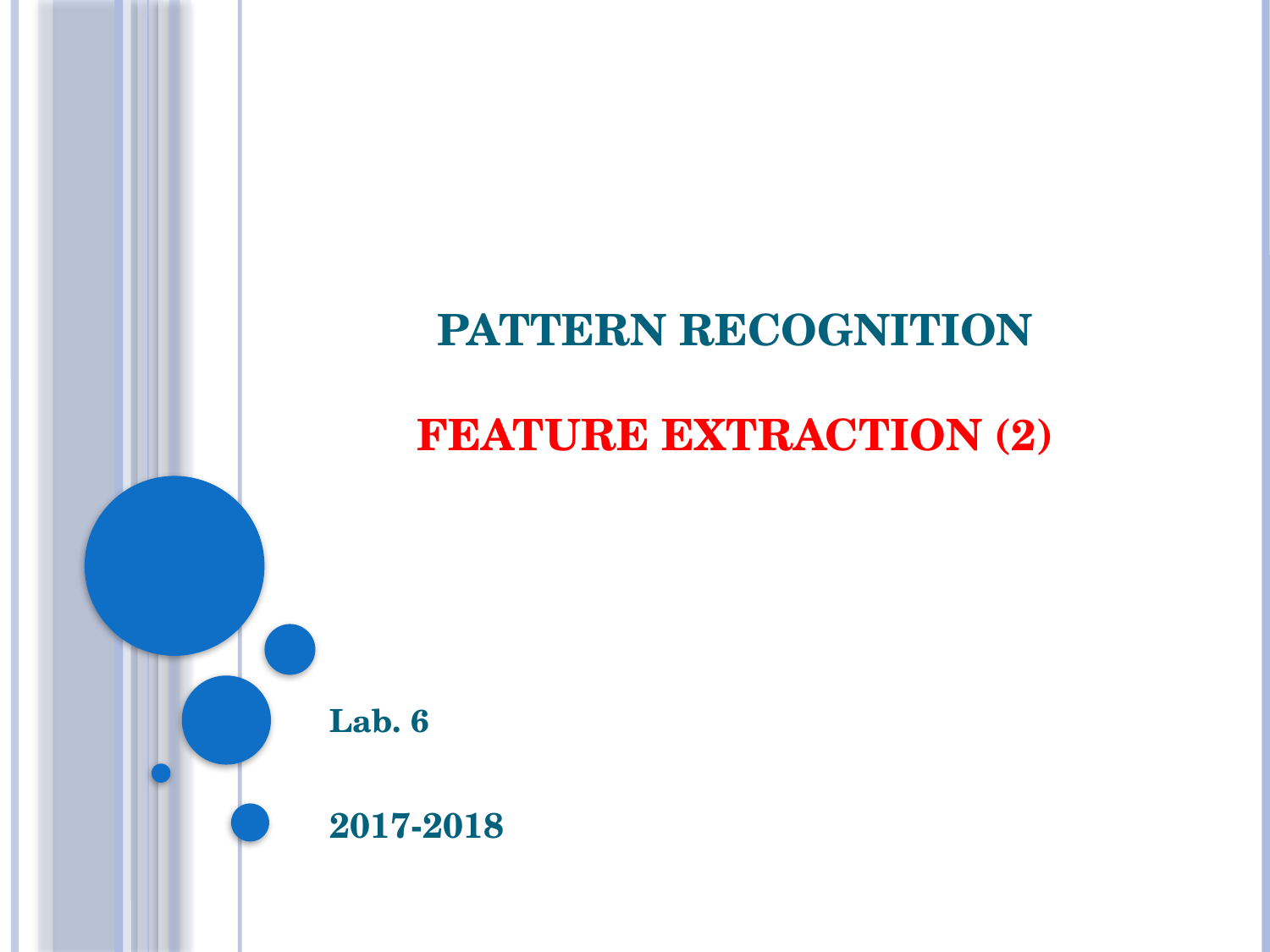

# Pattern Recognition Feature Extraction (2)
Lab. 6

2017-2018